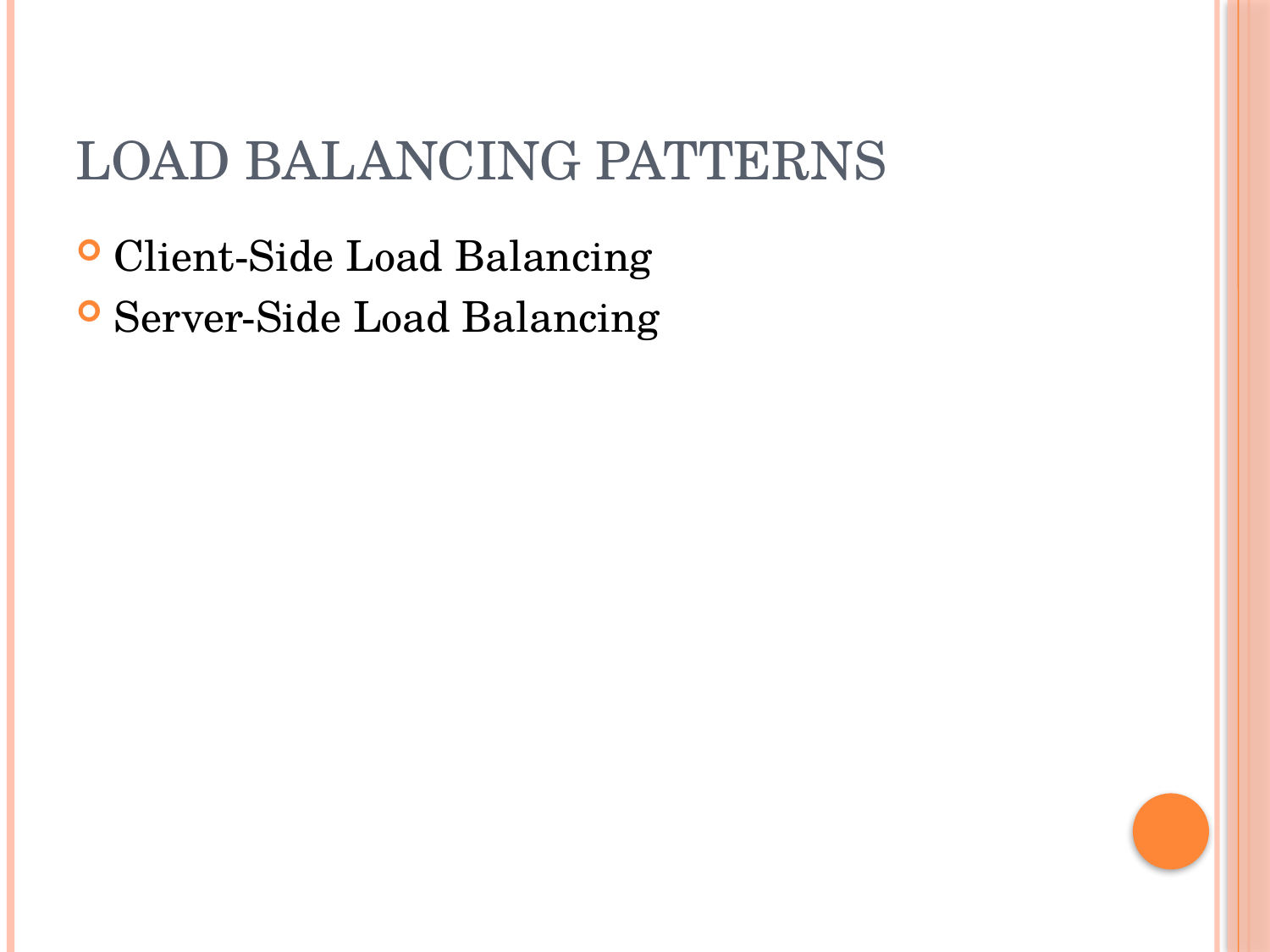

# Load Balancing Patterns
Client-Side Load Balancing
Server-Side Load Balancing